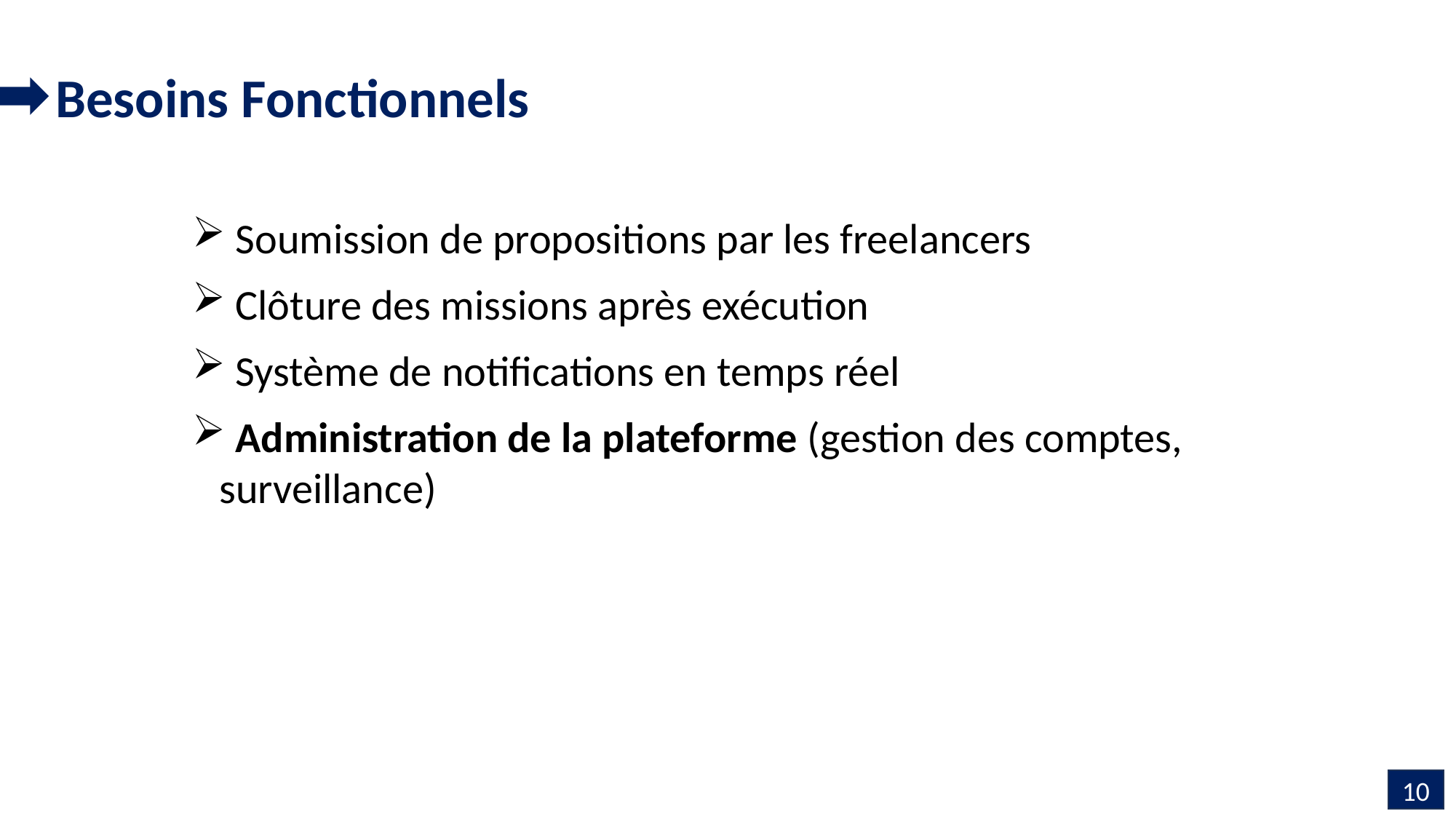

Besoins Fonctionnels

 Soumission de propositions par les freelancers
 Clôture des missions après exécution
 Système de notifications en temps réel
 Administration de la plateforme (gestion des comptes, surveillance)
10